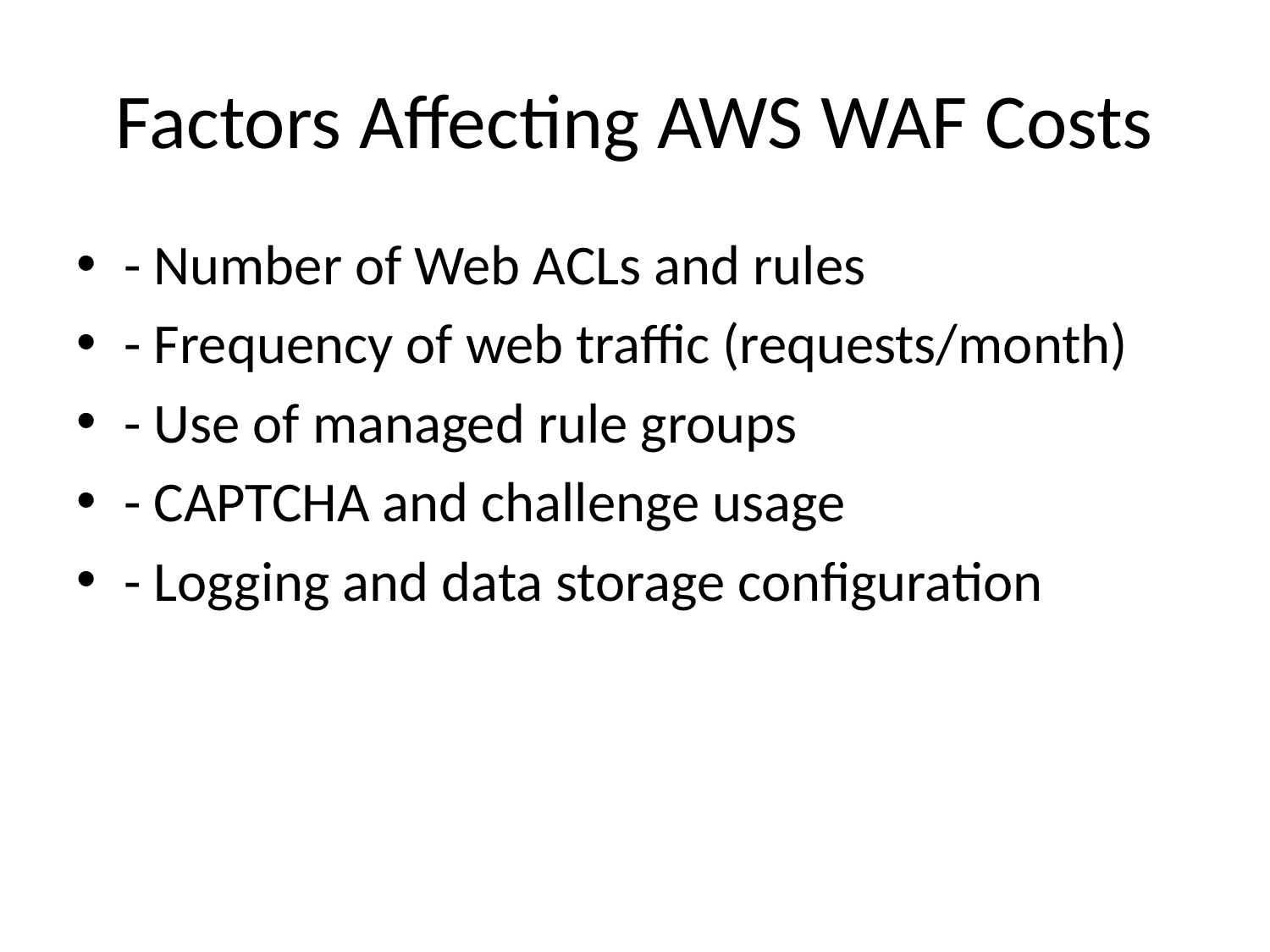

# Factors Affecting AWS WAF Costs
- Number of Web ACLs and rules
- Frequency of web traffic (requests/month)
- Use of managed rule groups
- CAPTCHA and challenge usage
- Logging and data storage configuration